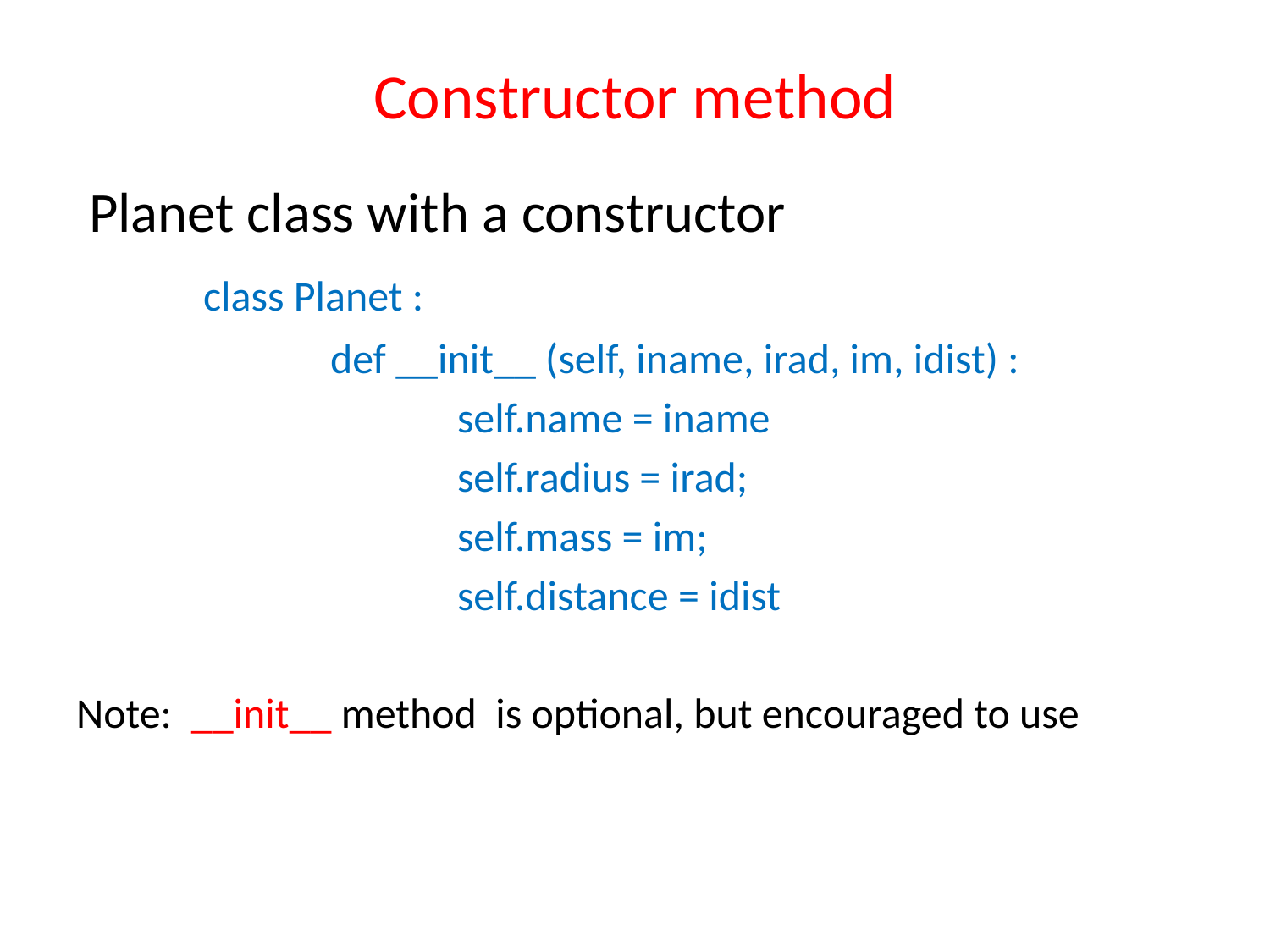

# Constructor method
 Planet class with a constructor
	class Planet :
		def __init__ (self, iname, irad, im, idist) :
			self.name = iname
			self.radius = irad;
			self.mass = im;
			self.distance = idist

Note:  __init__ method  is optional, but encouraged to use